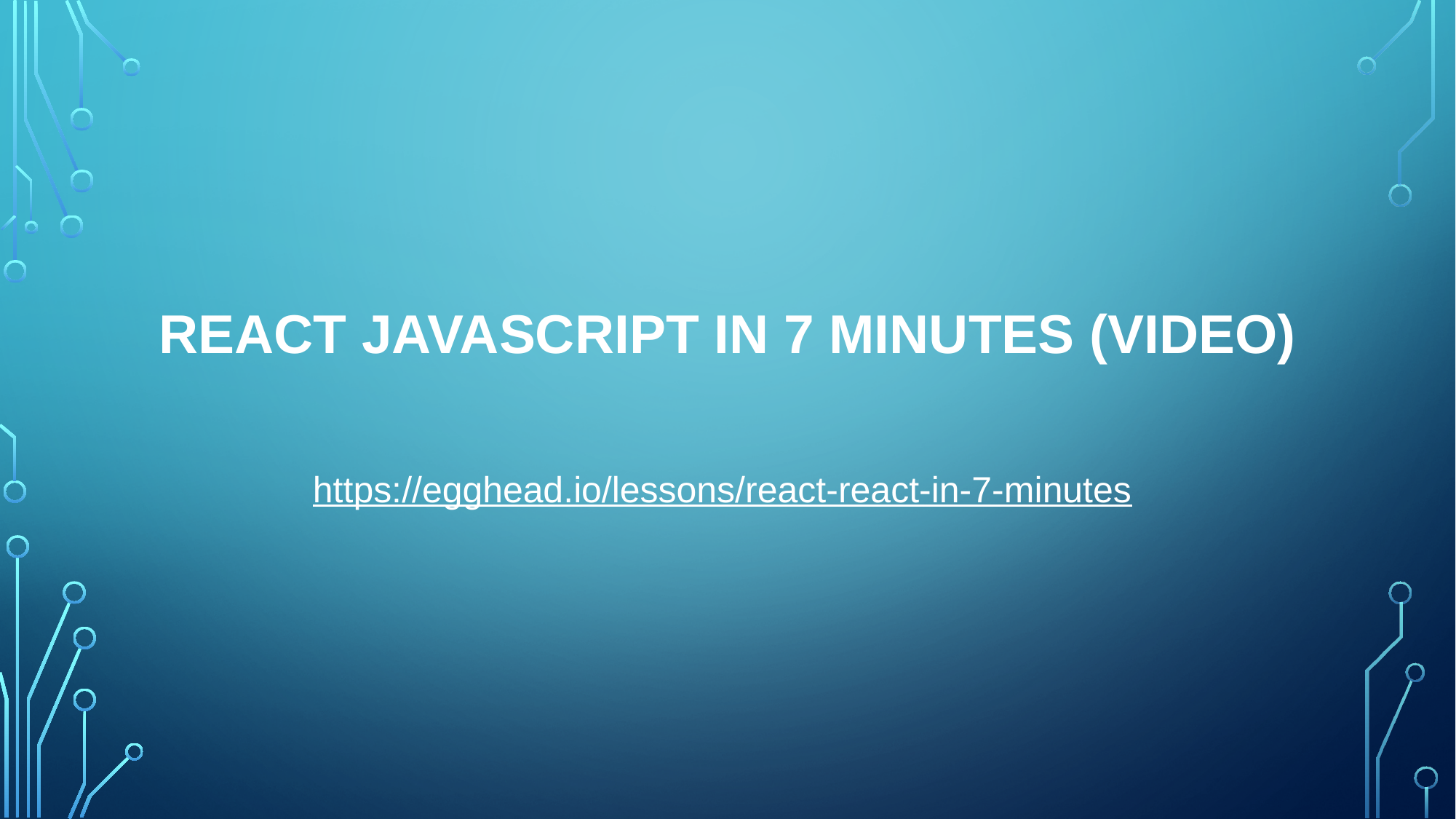

# React Javascript in 7 minutes (video)
https://egghead.io/lessons/react-react-in-7-minutes